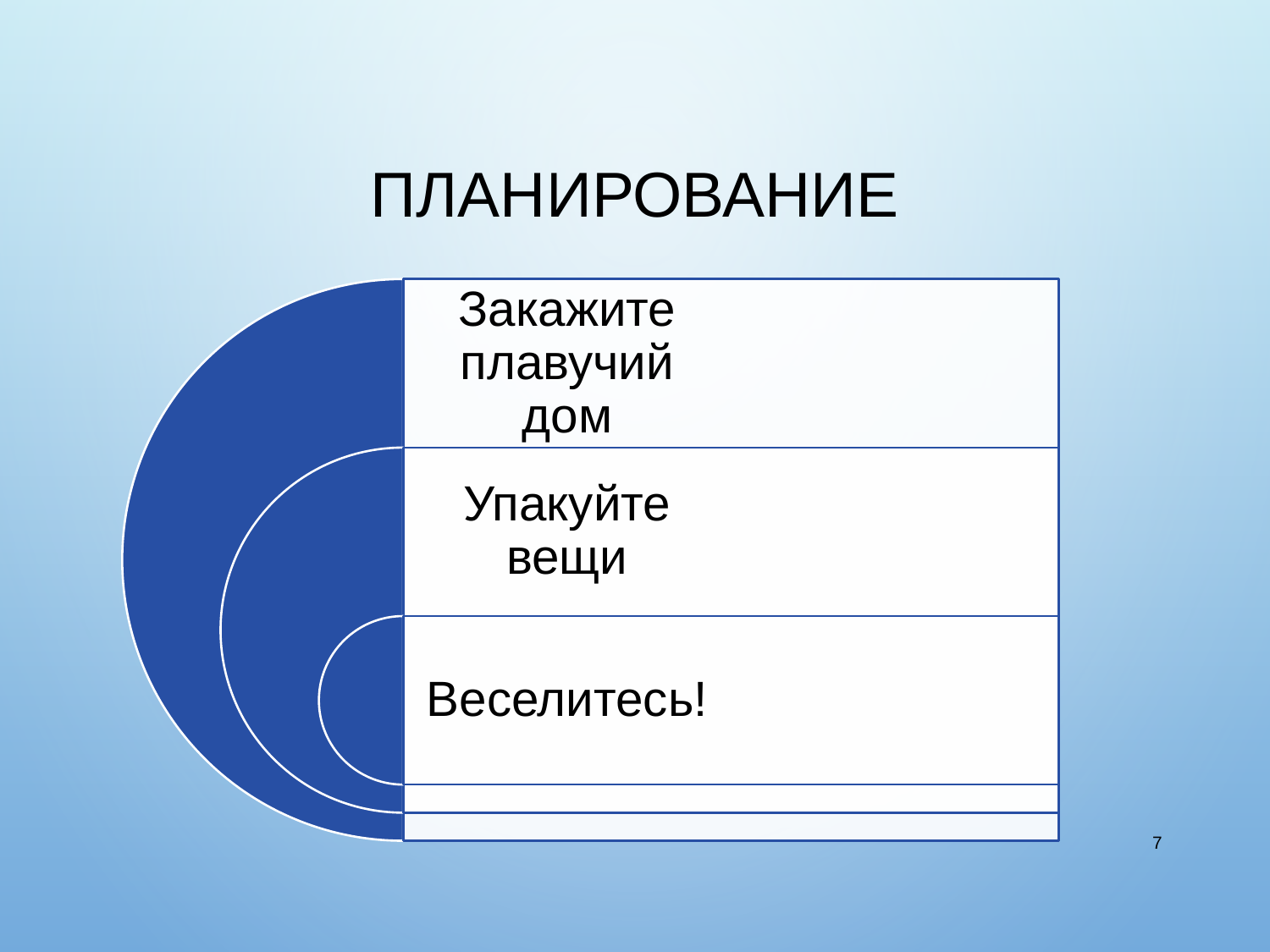

# Планирование
Закажите плавучий дом
Упакуйте вещи
Веселитесь!

7